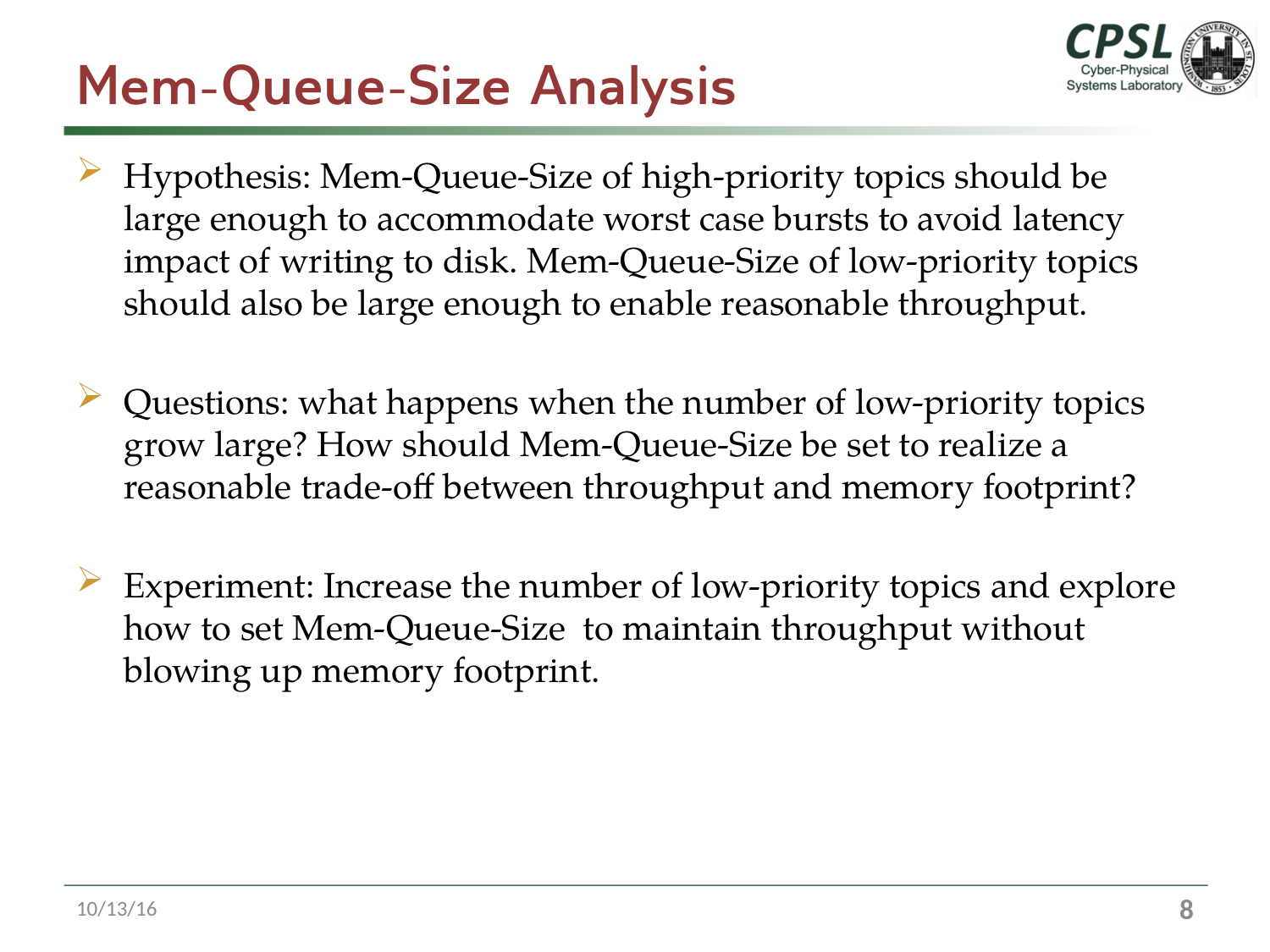

# Mem-Queue-Size Analysis
Hypothesis: Mem-Queue-Size of high-priority topics should be large enough to accommodate worst case bursts to avoid latency impact of writing to disk. Mem-Queue-Size of low-priority topics should also be large enough to enable reasonable throughput.

Questions: what happens when the number of low-priority topics grow large? How should Mem-Queue-Size be set to realize a reasonable trade-off between throughput and memory footprint?

Experiment: Increase the number of low-priority topics and explore how to set Mem-Queue-Size  to maintain throughput without blowing up memory footprint.

10/13/16

8